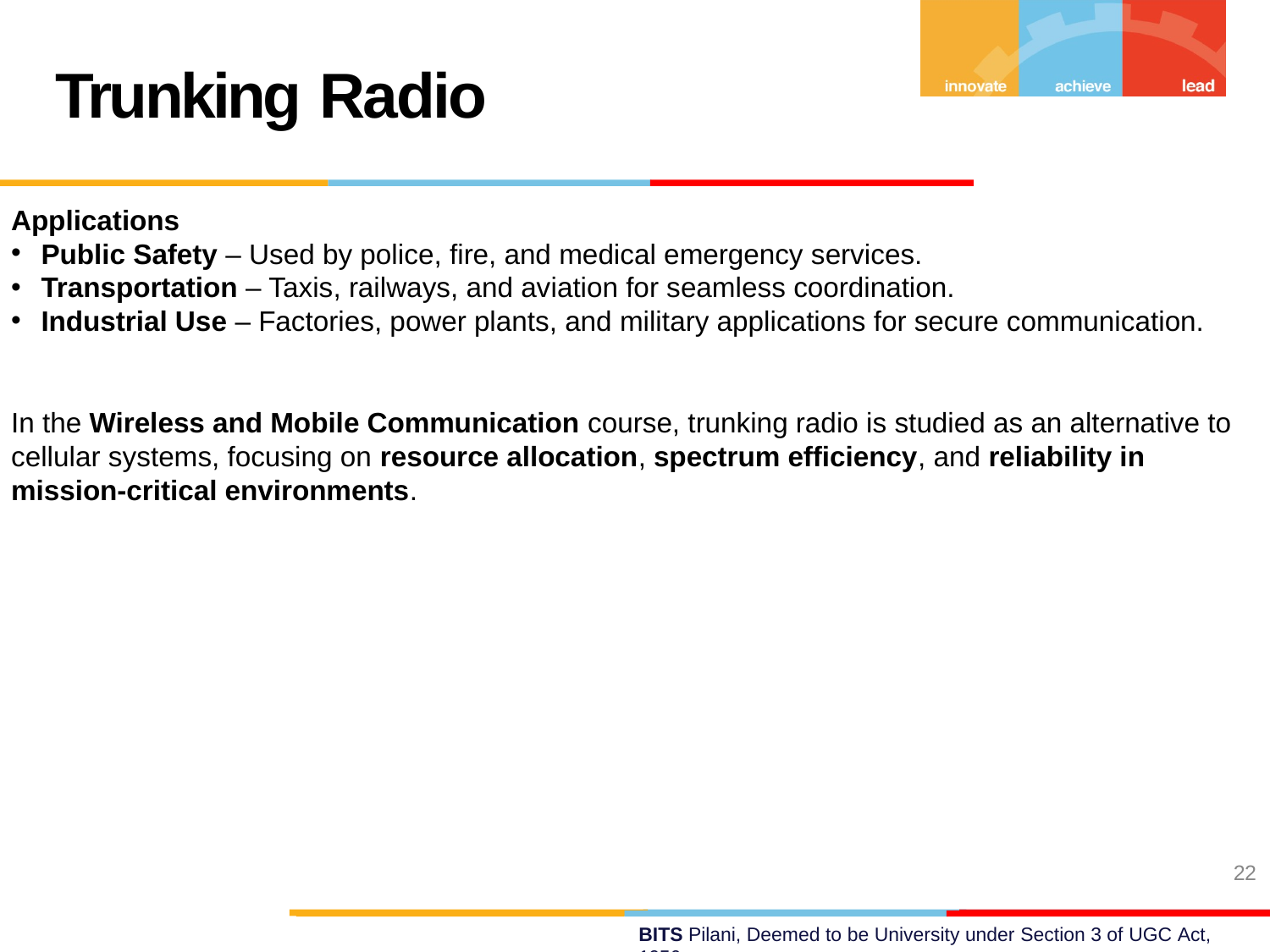

# Trunking Radio
Applications
Public Safety – Used by police, fire, and medical emergency services.
Transportation – Taxis, railways, and aviation for seamless coordination.
Industrial Use – Factories, power plants, and military applications for secure communication.

In the Wireless and Mobile Communication course, trunking radio is studied as an alternative to cellular systems, focusing on resource allocation, spectrum efficiency, and reliability in mission-critical environments.
22
BITS Pilani, Deemed to be University under Section 3 of UGC Act, 1956